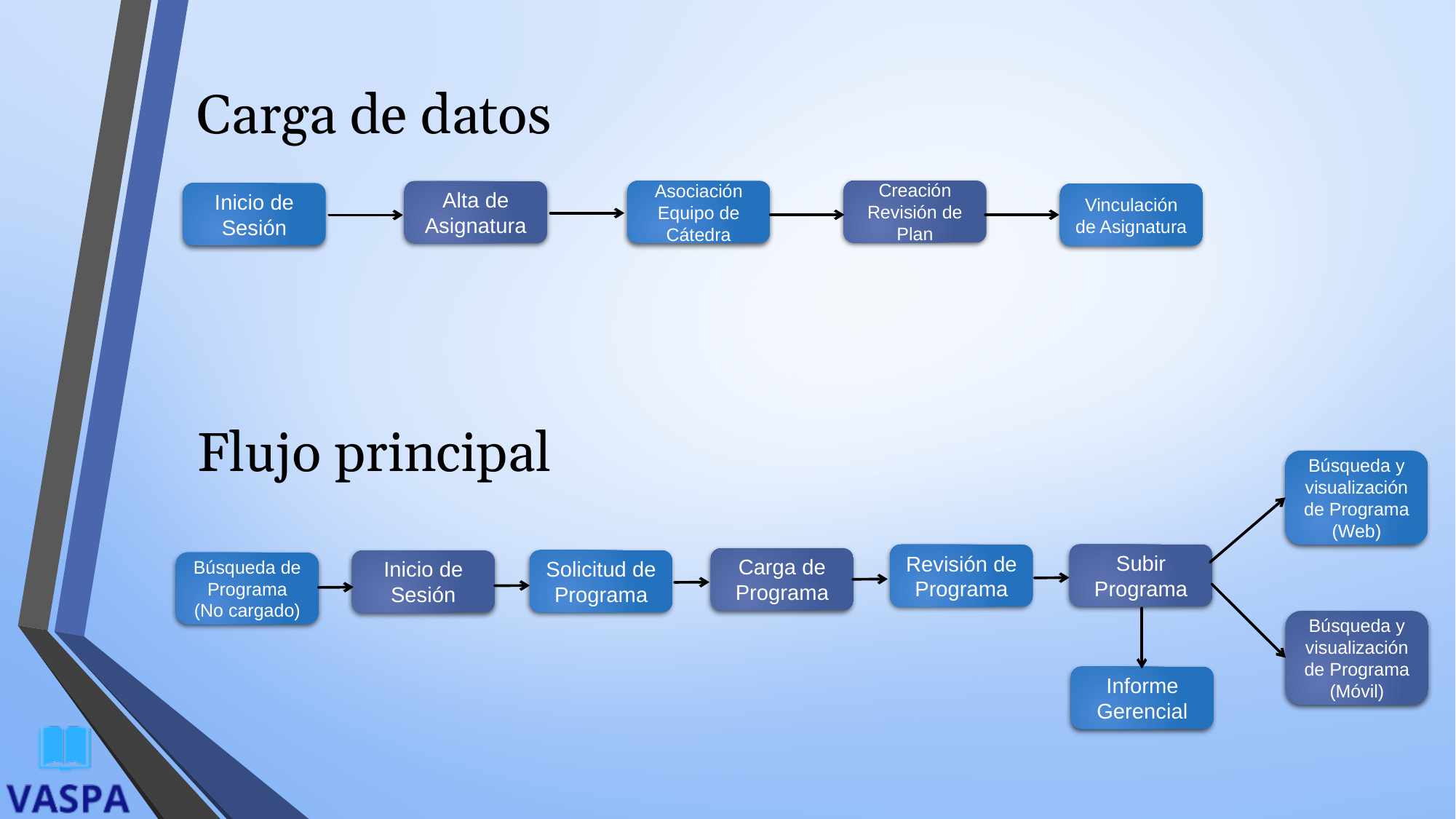

Carga de datos
Creación Revisión de Plan
Asociación Equipo de Cátedra
Alta de Asignatura
Inicio de Sesión
Vinculación de Asignatura
# Flujo principal
Búsqueda y visualización de Programa (Web)
Subir Programa
Revisión de Programa
Carga de Programa
Solicitud de Programa
Inicio de Sesión
Búsqueda de Programa (No cargado)
Búsqueda y visualización de Programa (Móvil)
Informe Gerencial